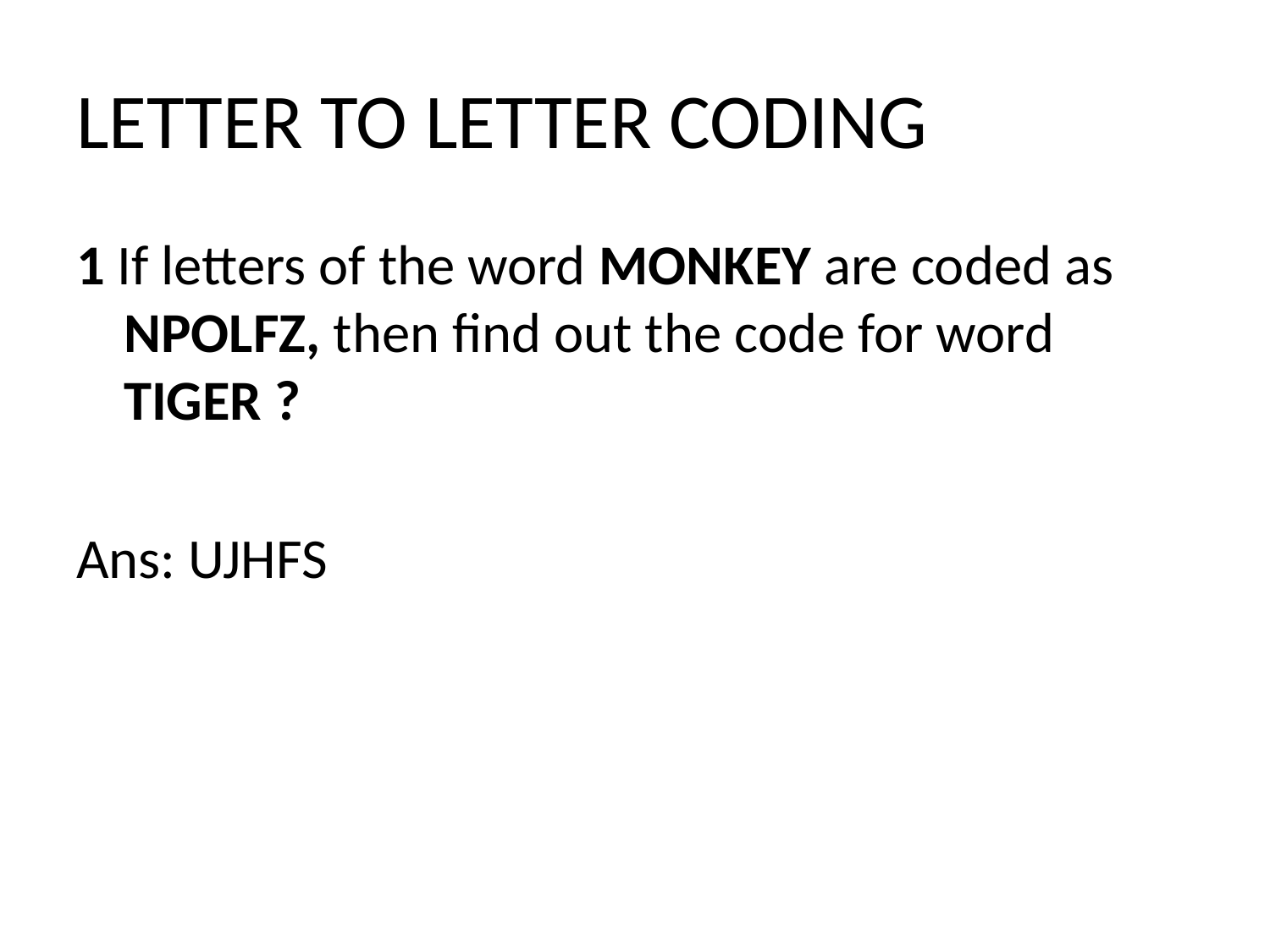

# LETTER TO LETTER CODING
1 If letters of the word MONKEY are coded as NPOLFZ, then find out the code for word TIGER ?

Ans: UJHFS